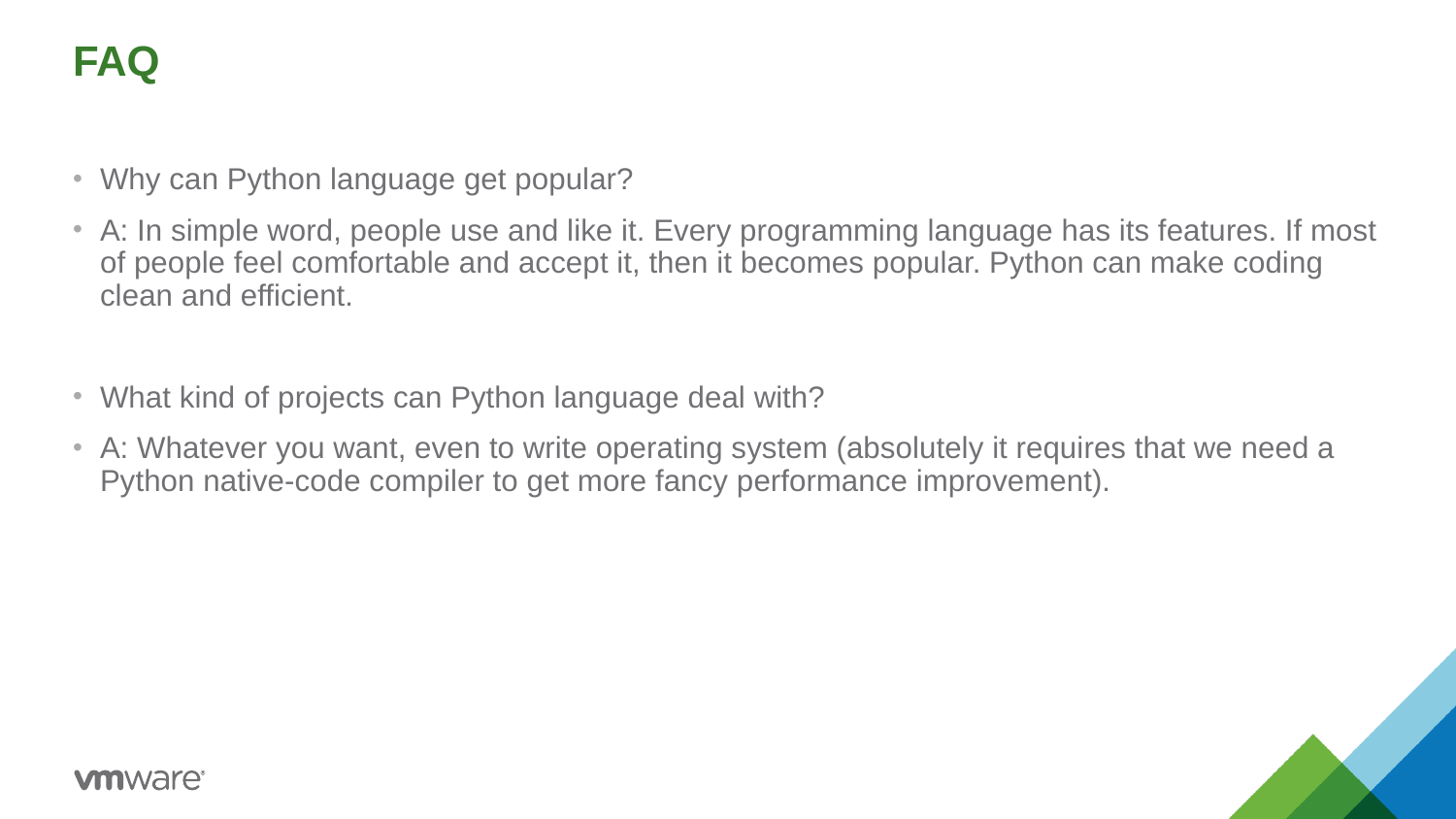

# FAQ
Why can Python language get popular?
A: In simple word, people use and like it. Every programming language has its features. If most of people feel comfortable and accept it, then it becomes popular. Python can make coding clean and efficient.

What kind of projects can Python language deal with?
A: Whatever you want, even to write operating system (absolutely it requires that we need a Python native-code compiler to get more fancy performance improvement).